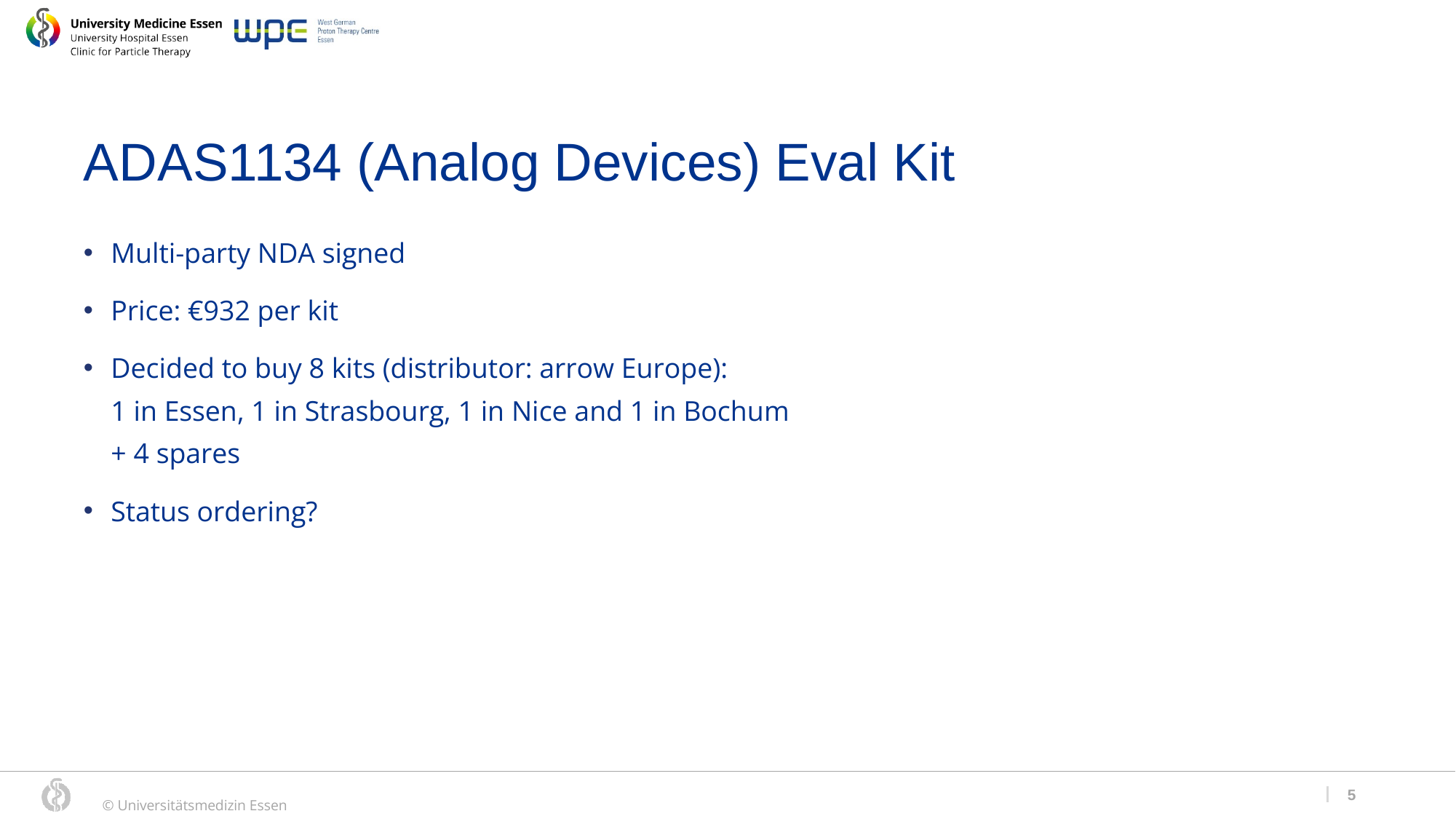

ADAS1134 (Analog Devices) Eval Kit
Multi-party NDA signed
Price: €932 per kit
Decided to buy 8 kits (distributor: arrow Europe):
1 in Essen, 1 in Strasbourg, 1 in Nice and 1 in Bochum
+ 4 spares
Status ordering?

5